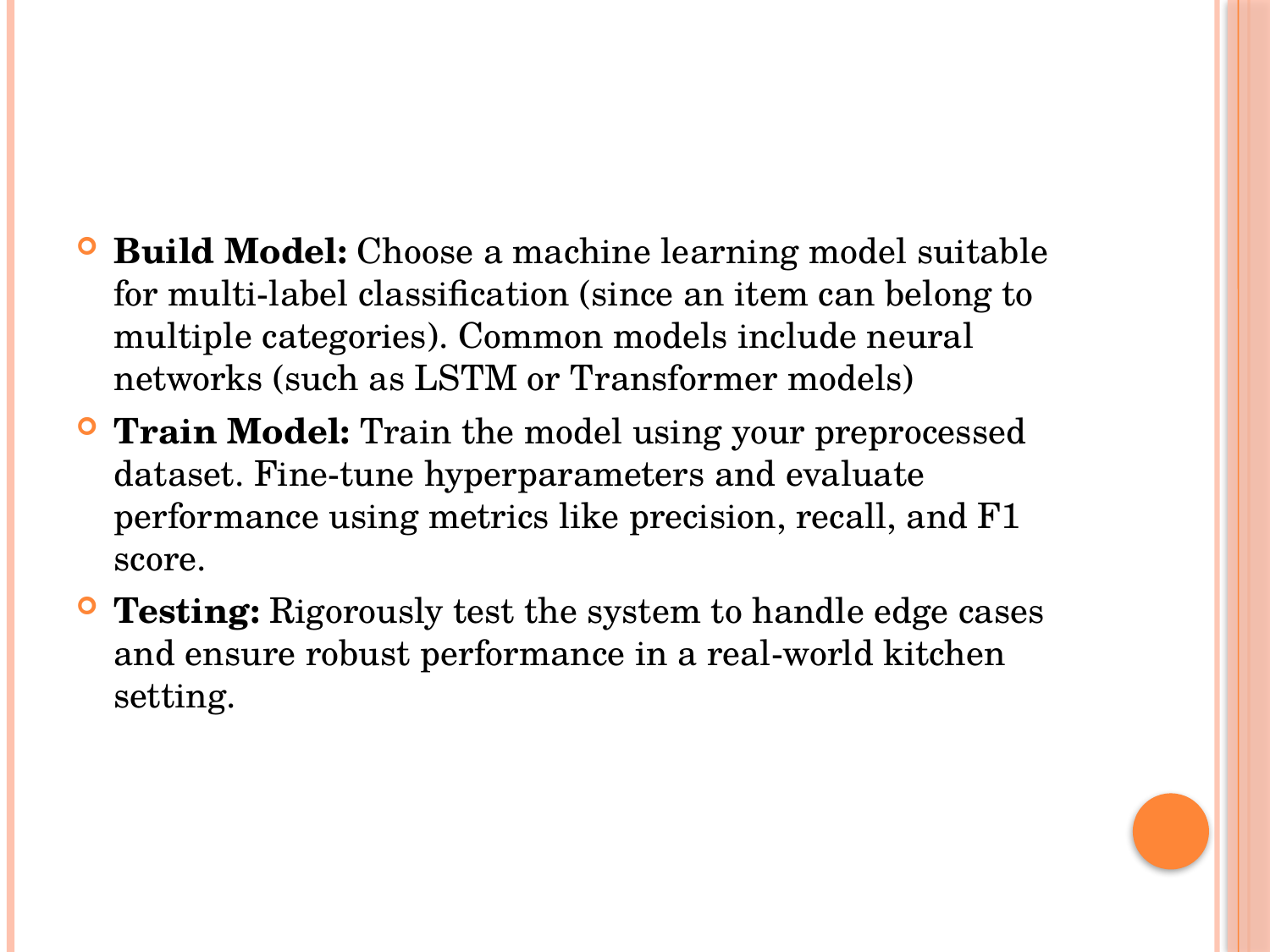

#
Build Model: Choose a machine learning model suitable for multi-label classification (since an item can belong to multiple categories). Common models include neural networks (such as LSTM or Transformer models)
Train Model: Train the model using your preprocessed dataset. Fine-tune hyperparameters and evaluate performance using metrics like precision, recall, and F1 score.
Testing: Rigorously test the system to handle edge cases and ensure robust performance in a real-world kitchen setting.